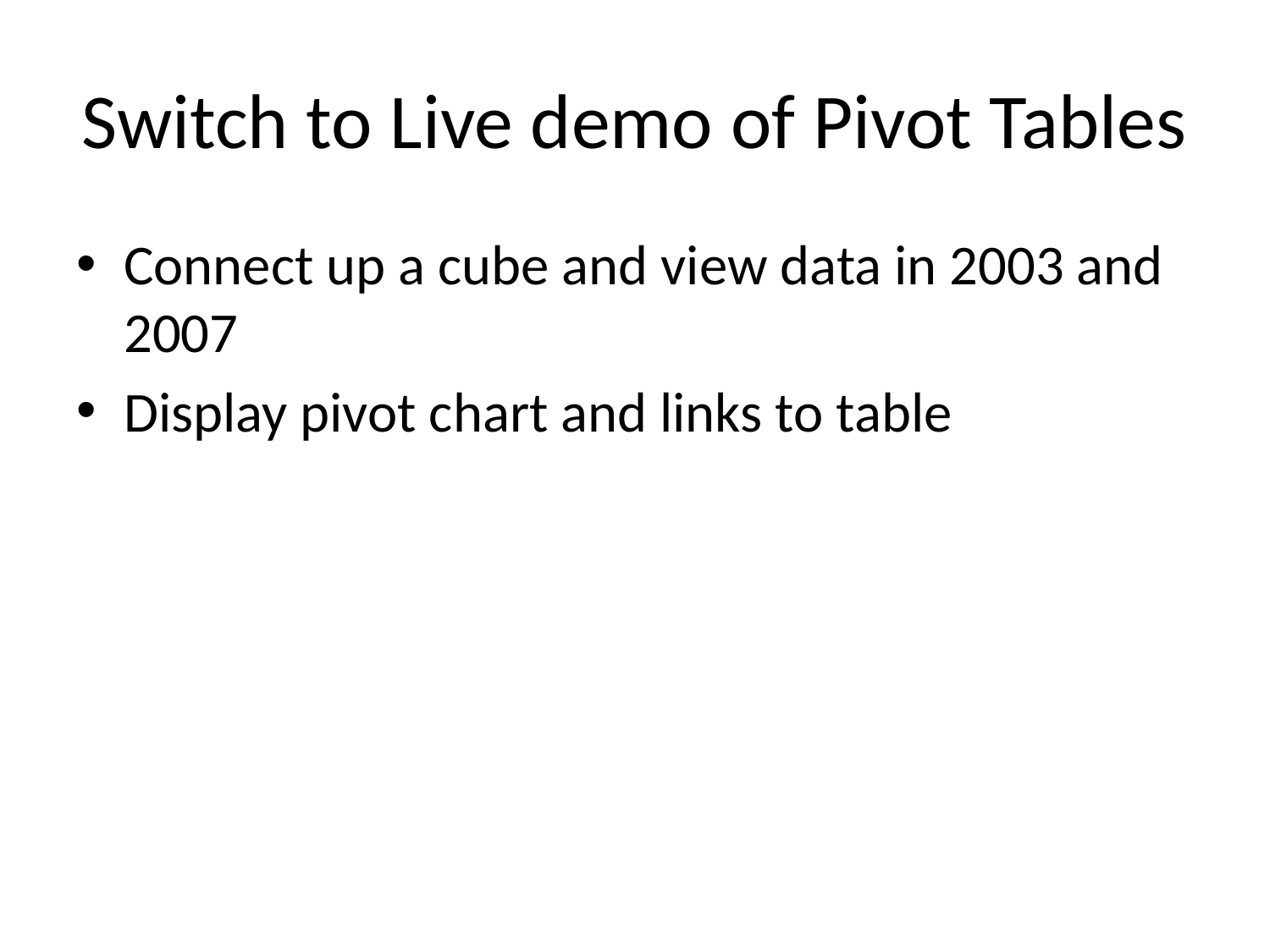

# Switch to Live demo of Pivot Tables
Connect up a cube and view data in 2003 and 2007
Display pivot chart and links to table